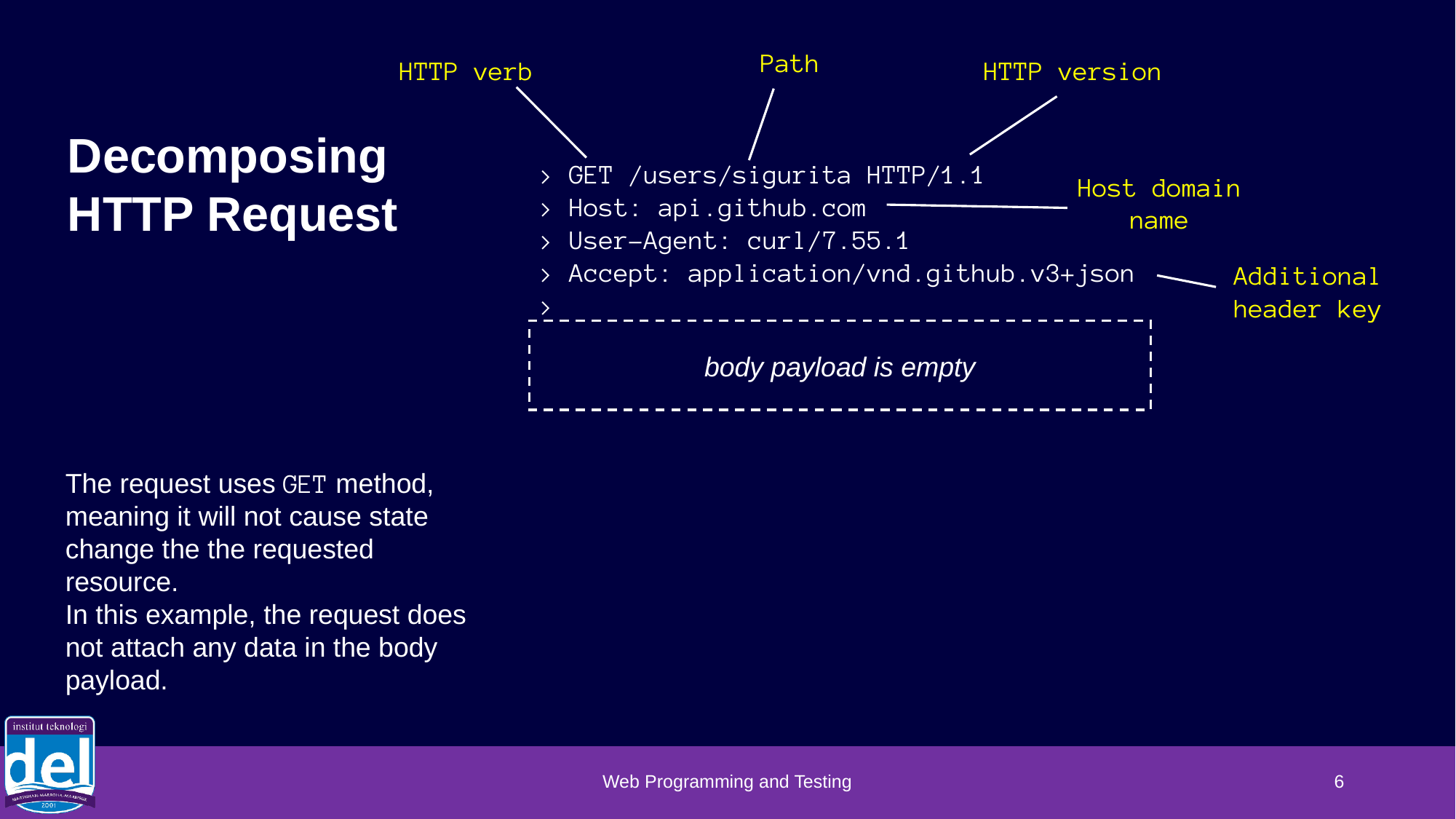

Path
HTTP verb
HTTP version
Decomposing HTTP Request
> GET /users/sigurita HTTP/1.1
> Host: api.github.com
> User-Agent: curl/7.55.1
> Accept: application/vnd.github.v3+json
>
Host domain name
Additional header key
body payload is empty
The request uses GET method, meaning it will not cause state change the the requested resource.
In this example, the request does not attach any data in the body payload.
Web Programming and Testing
6